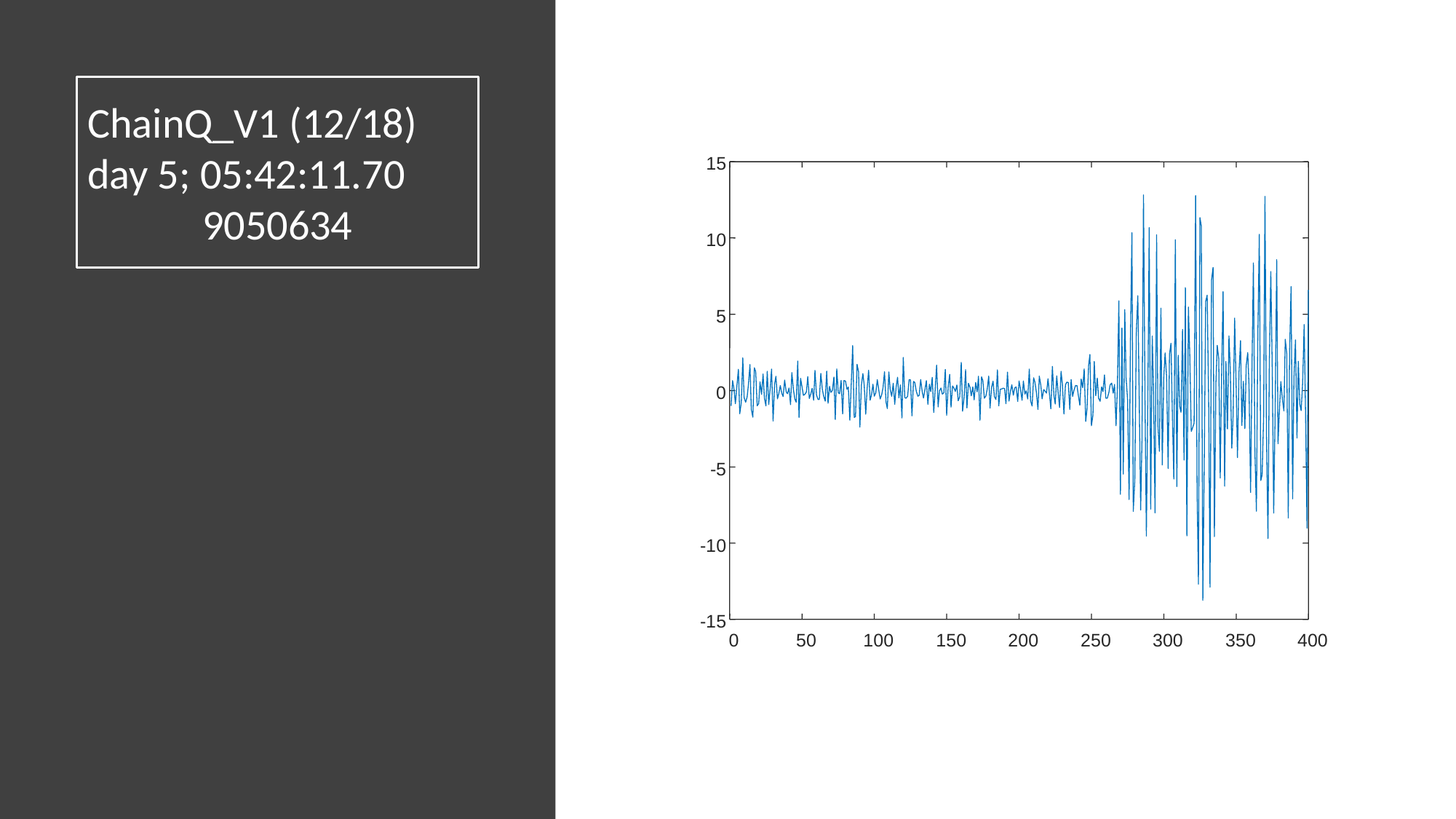

ChainQ_V1 (12/18)
day 5; 05:42:11.70
9050634

15

10

5

0

-5

-10

-15

0
50
100
150
200
250
300
350
400